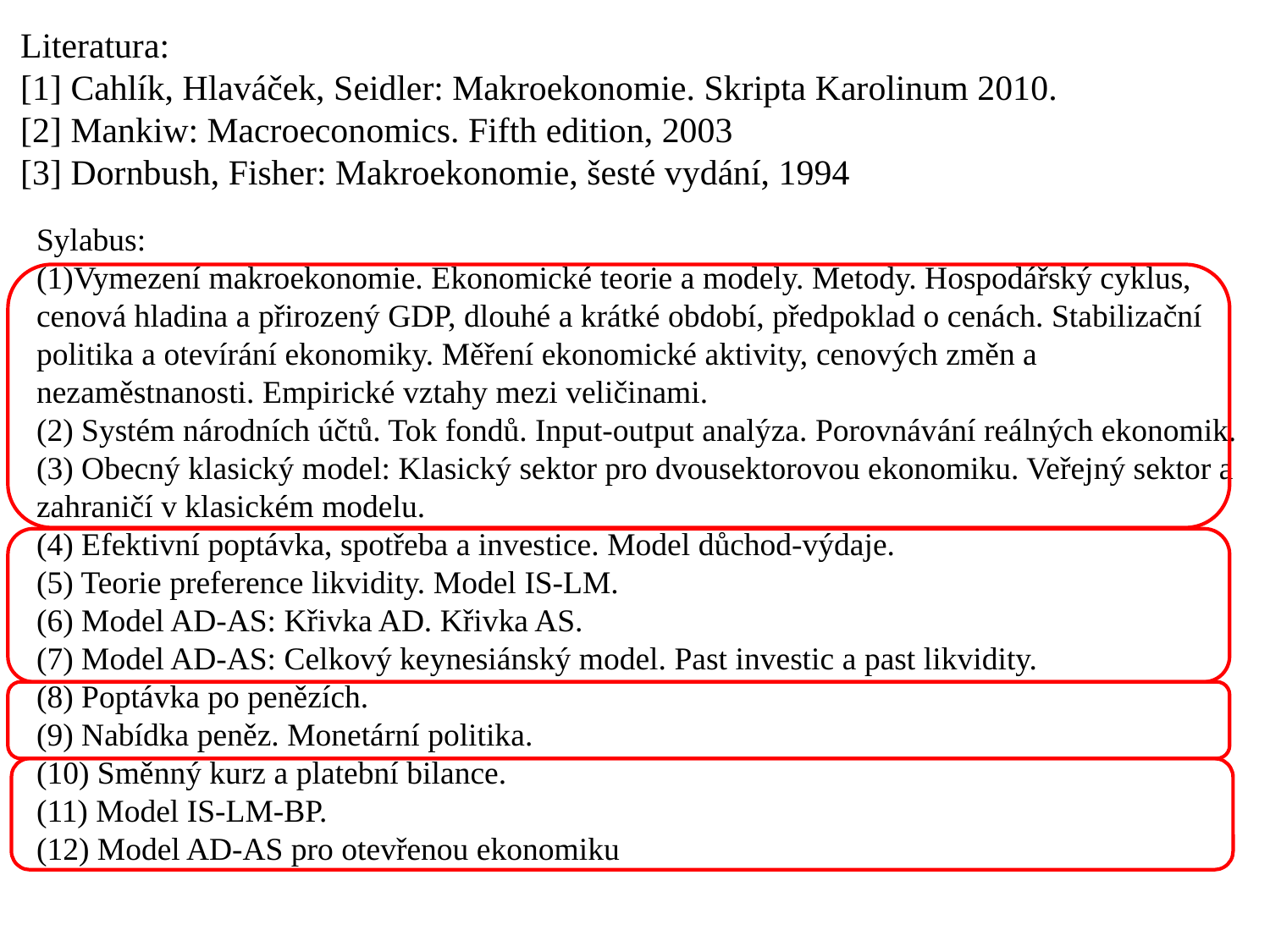

Literatura:
[1] Cahlík, Hlaváček, Seidler: Makroekonomie. Skripta Karolinum 2010.
[2] Mankiw: Macroeconomics. Fifth edition, 2003
[3] Dornbush, Fisher: Makroekonomie, šesté vydání, 1994
Sylabus:
(1)Vymezení makroekonomie. Ekonomické teorie a modely. Metody. Hospodářský cyklus, cenová hladina a přirozený GDP, dlouhé a krátké období, předpoklad o cenách. Stabilizační politika a otevírání ekonomiky. Měření ekonomické aktivity, cenových změn a nezaměstnanosti. Empirické vztahy mezi veličinami.
(2) Systém národních účtů. Tok fondů. Input-output analýza. Porovnávání reálných ekonomik.
(3) Obecný klasický model: Klasický sektor pro dvousektorovou ekonomiku. Veřejný sektor a zahraničí v klasickém modelu.
(4) Efektivní poptávka, spotřeba a investice. Model důchod-výdaje.
(5) Teorie preference likvidity. Model IS-LM.
(6) Model AD-AS: Křivka AD. Křivka AS.
(7) Model AD-AS: Celkový keynesiánský model. Past investic a past likvidity.
(8) Poptávka po penězích.
(9) Nabídka peněz. Monetární politika.
(10) Směnný kurz a platební bilance.
(11) Model IS-LM-BP.
(12) Model AD-AS pro otevřenou ekonomiku